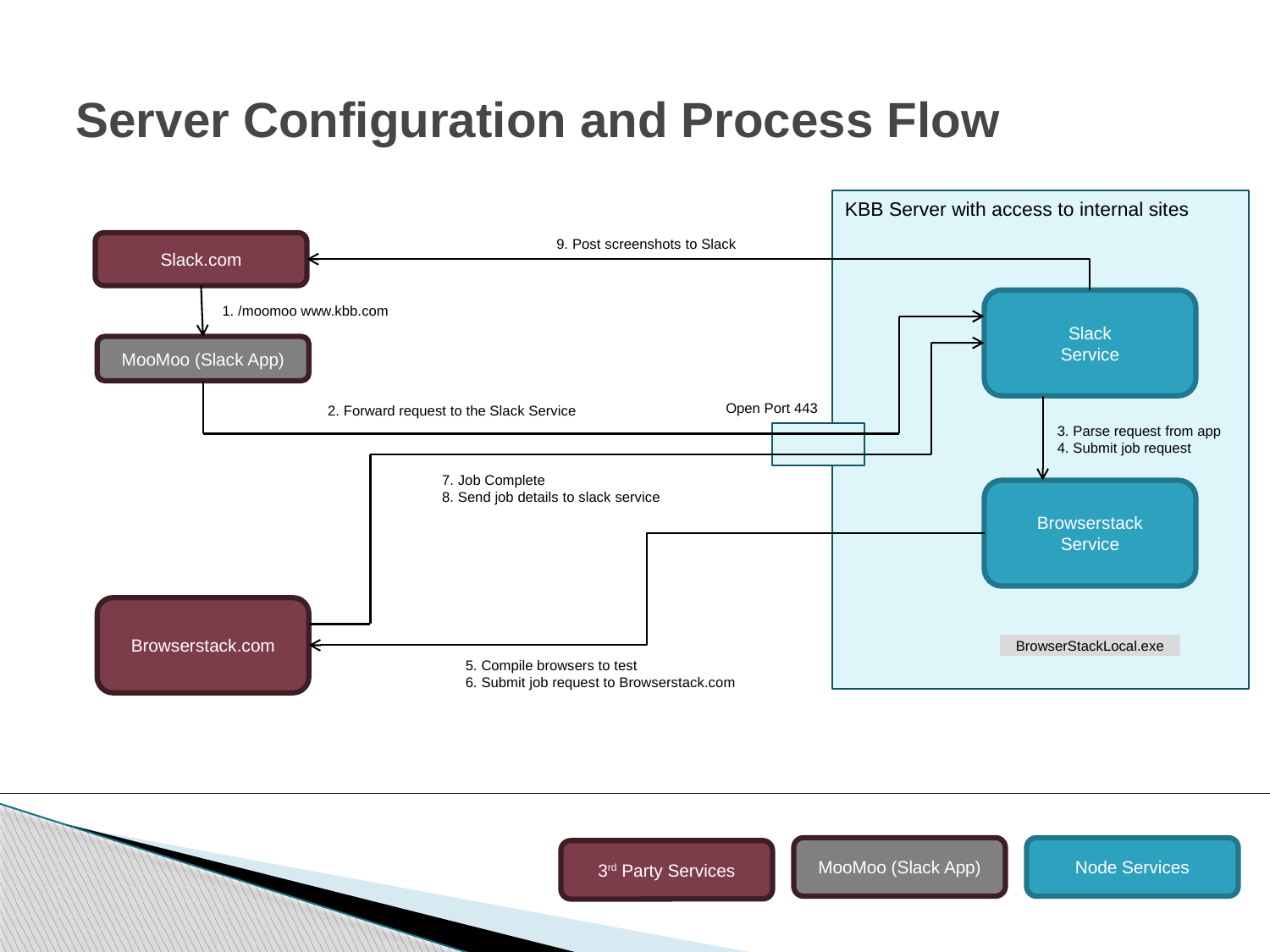

# Server Configuration and Process Flow
KBB Server with access to internal sites
9. Post screenshots to Slack
Slack.com
1. /moomoo www.kbb.com
Slack
Service
2. Forward request to the Slack Service
MooMoo (Slack App)
7. Job Complete
8. Send job details to slack service
Open Port 443
3. Parse request from app
4. Submit job request

Browserstack
Service
5. Compile browsers to test
6. Submit job request to Browserstack.com
Browserstack.com
BrowserStackLocal.exe
MooMoo (Slack App)
Node Services
3rd Party Services